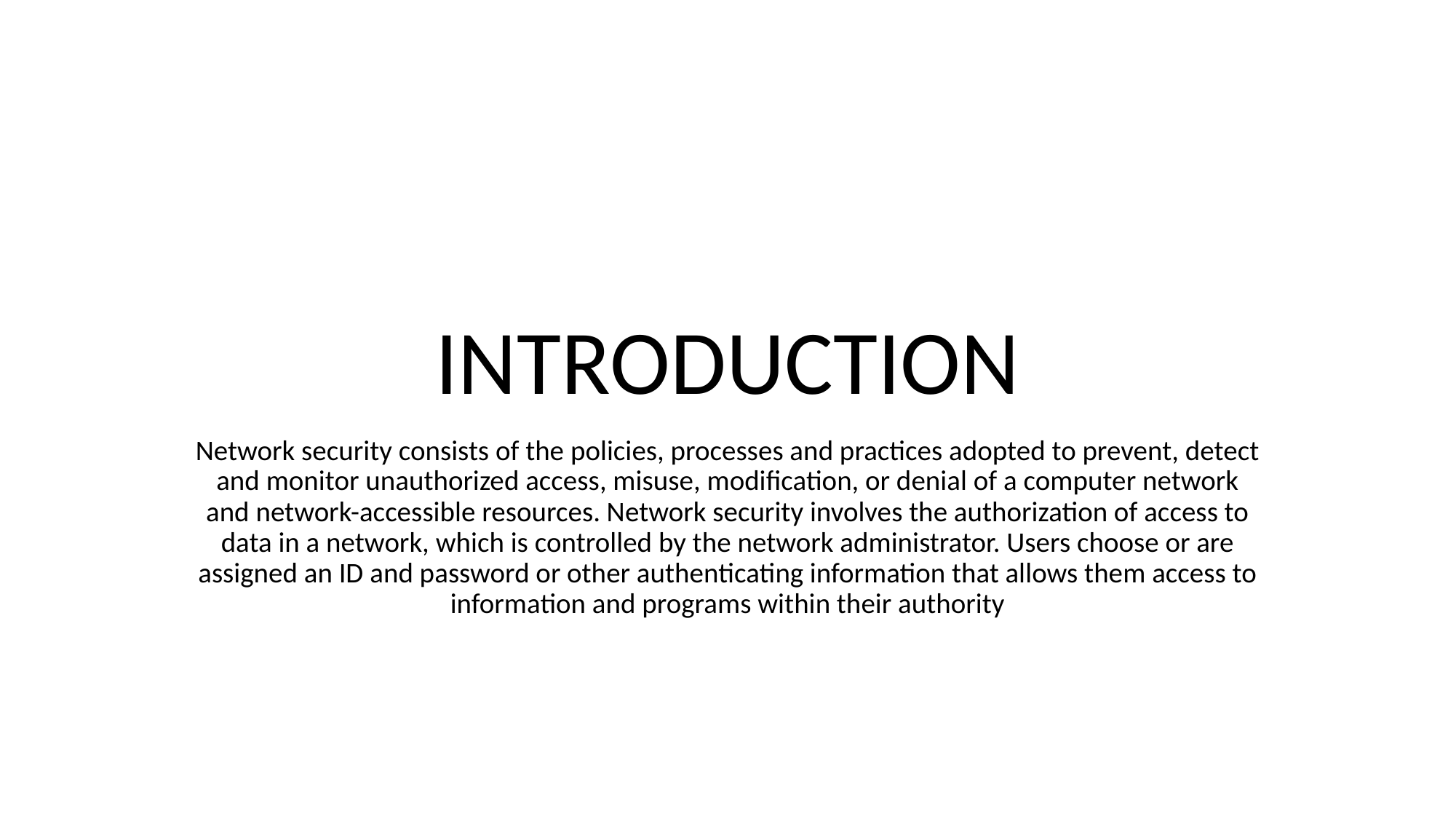

# INTRODUCTION
Network security consists of the policies, processes and practices adopted to prevent, detect and monitor unauthorized access, misuse, modification, or denial of a computer network and network-accessible resources. Network security involves the authorization of access to data in a network, which is controlled by the network administrator. Users choose or are assigned an ID and password or other authenticating information that allows them access to information and programs within their authority